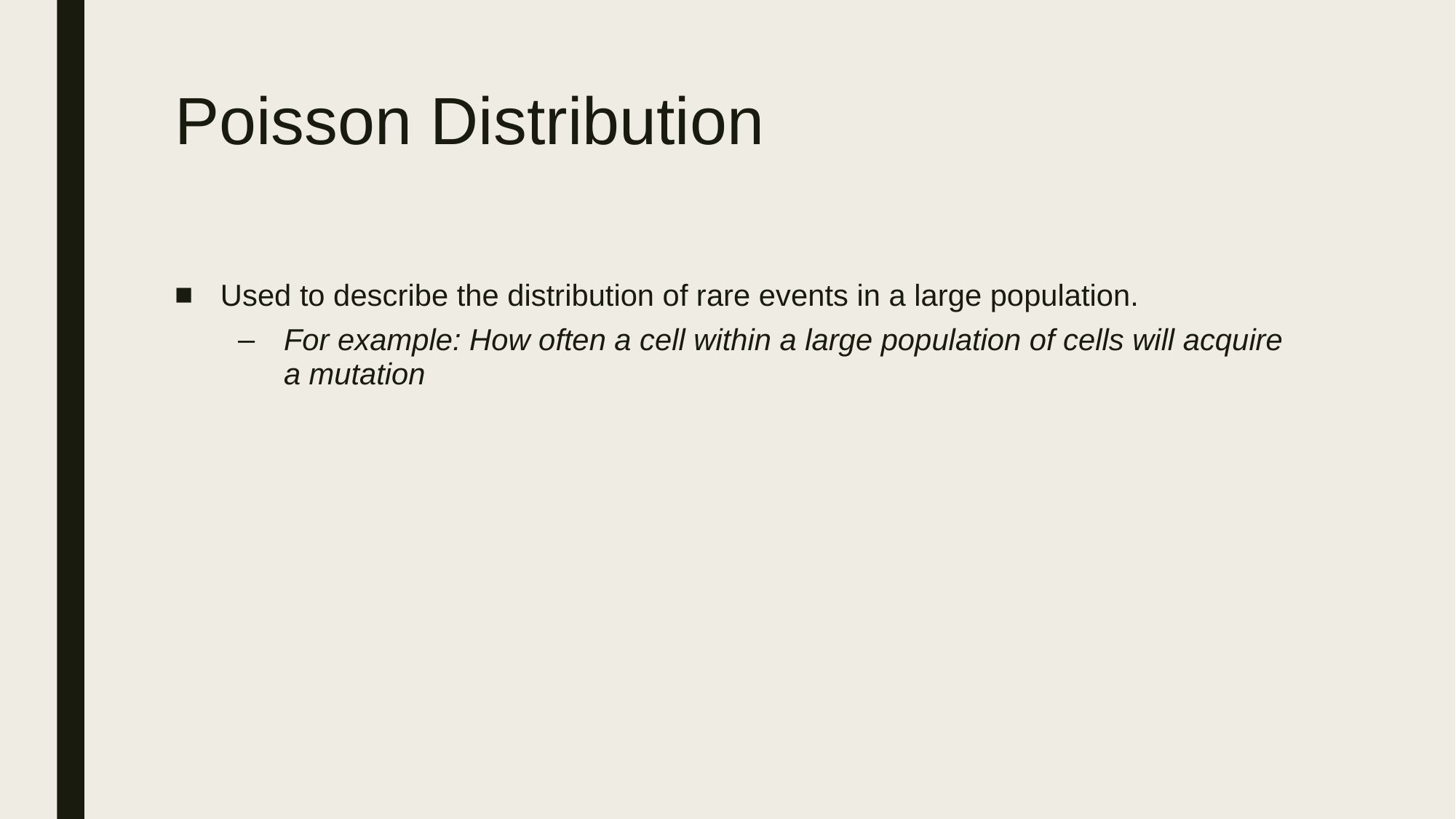

# Poisson Distribution
Used to describe the distribution of rare events in a large population.
For example: How often a cell within a large population of cells will acquire a mutation